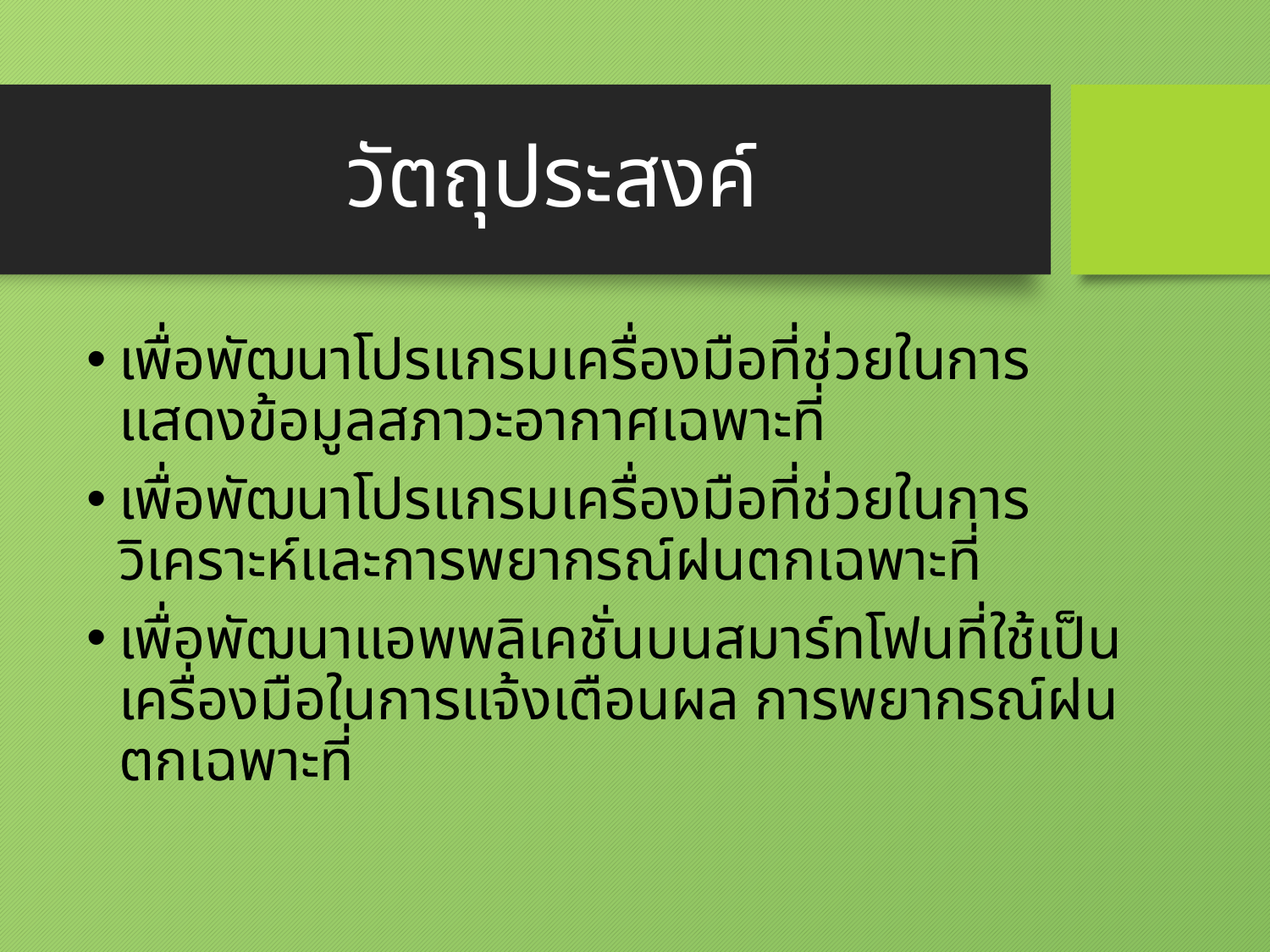

# วัตถุประสงค์
เพื่อพัฒนาโปรแกรมเครื่องมือที่ช่วยในการแสดงข้อมูลสภาวะอากาศเฉพาะที่
เพื่อพัฒนาโปรแกรมเครื่องมือที่ช่วยในการวิเคราะห์และการพยากรณ์ฝนตกเฉพาะที่
เพื่อพัฒนาแอพพลิเคชั่นบนสมาร์ทโฟนที่ใช้เป็นเครื่องมือในการแจ้งเตือนผล การพยากรณ์ฝนตกเฉพาะที่